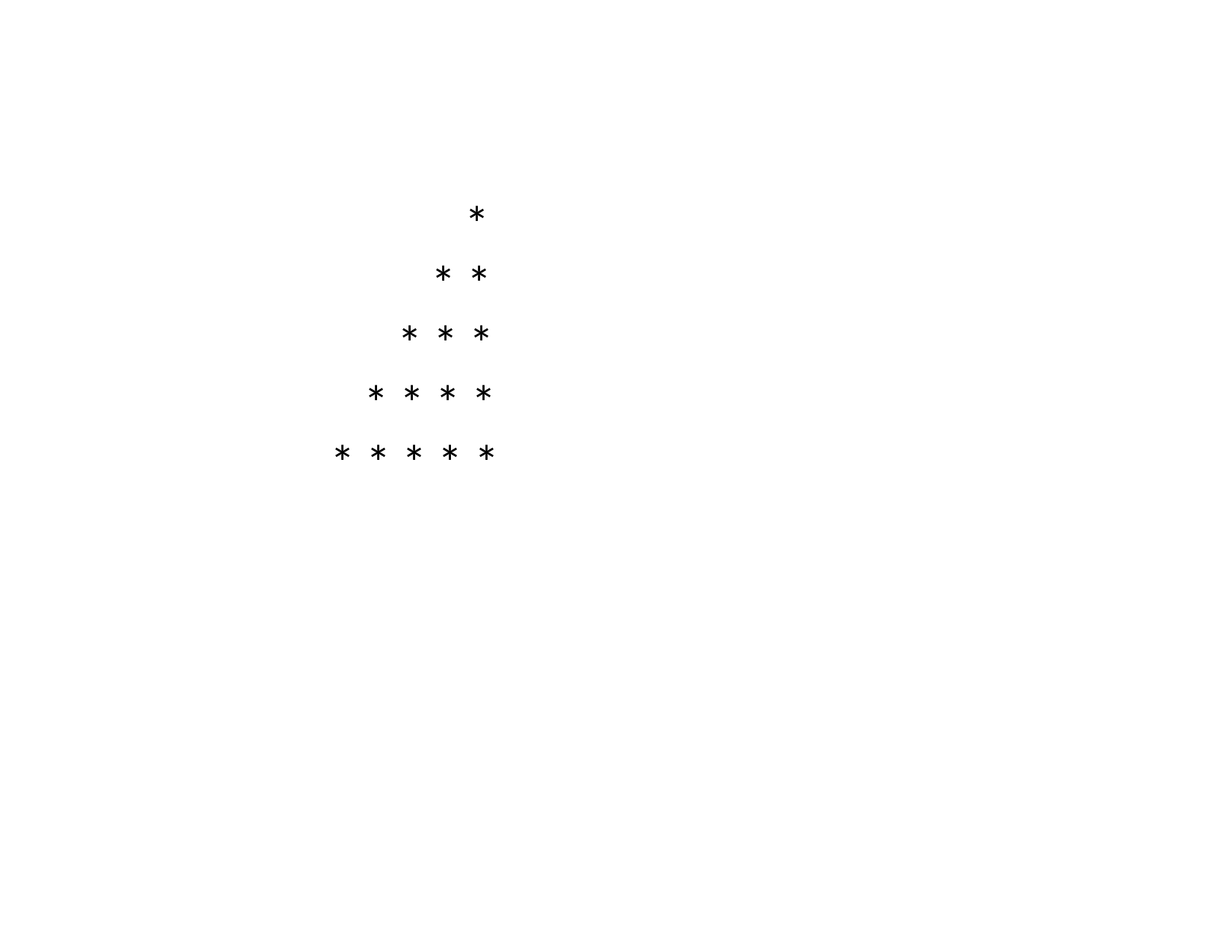

*
          * *
       * * *
    * * * *
 * * * * *